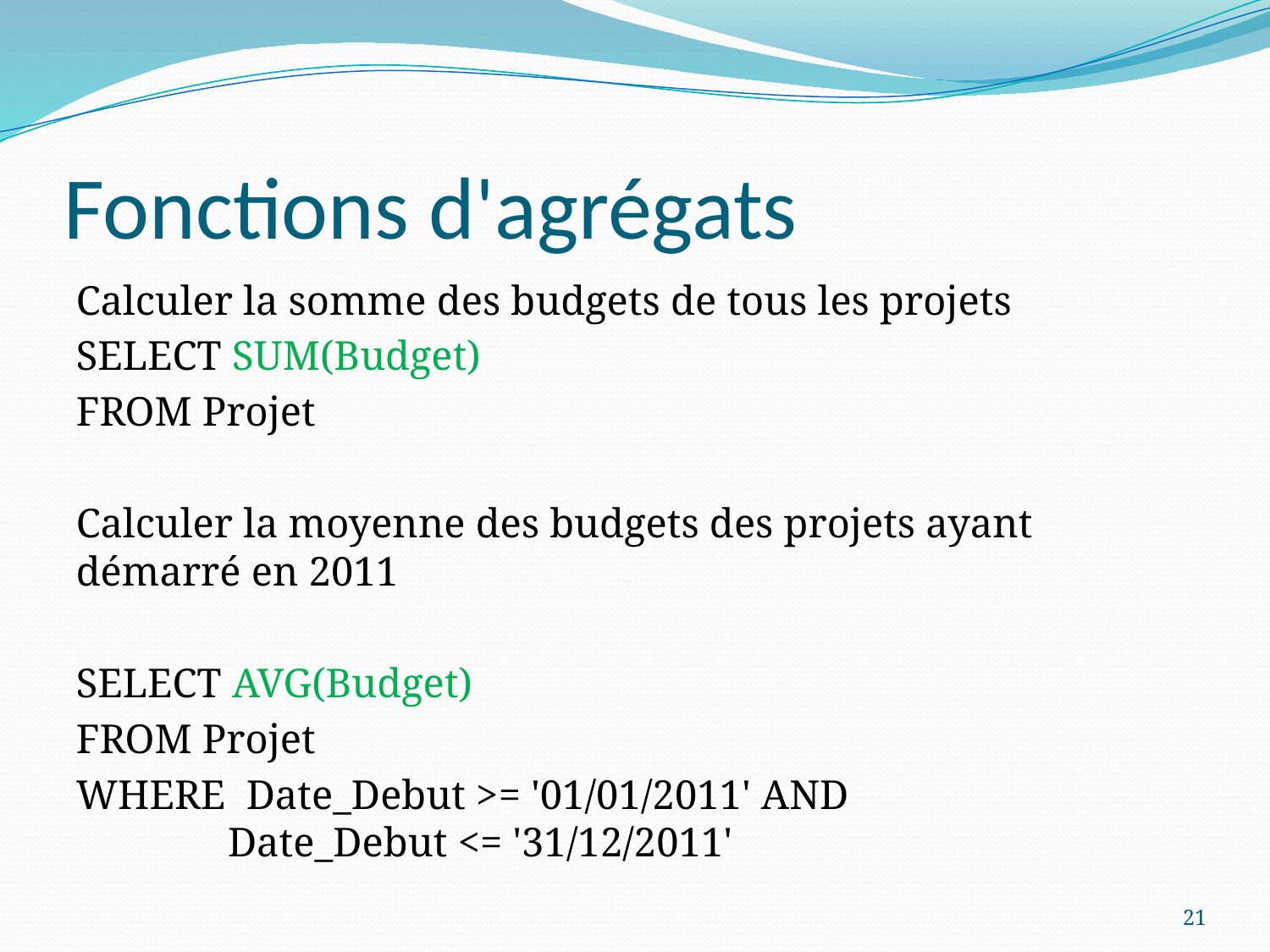

# Fonctions d'agrégats
Calculer la somme des budgets de tous les projets
SELECT SUM(Budget)
FROM Projet

Calculer la moyenne des budgets des projets ayant démarré en 2011

SELECT AVG(Budget)
FROM Projet
WHERE  Date_Debut >= '01/01/2011' AND
	    Date_Debut <= '31/12/2011'

21